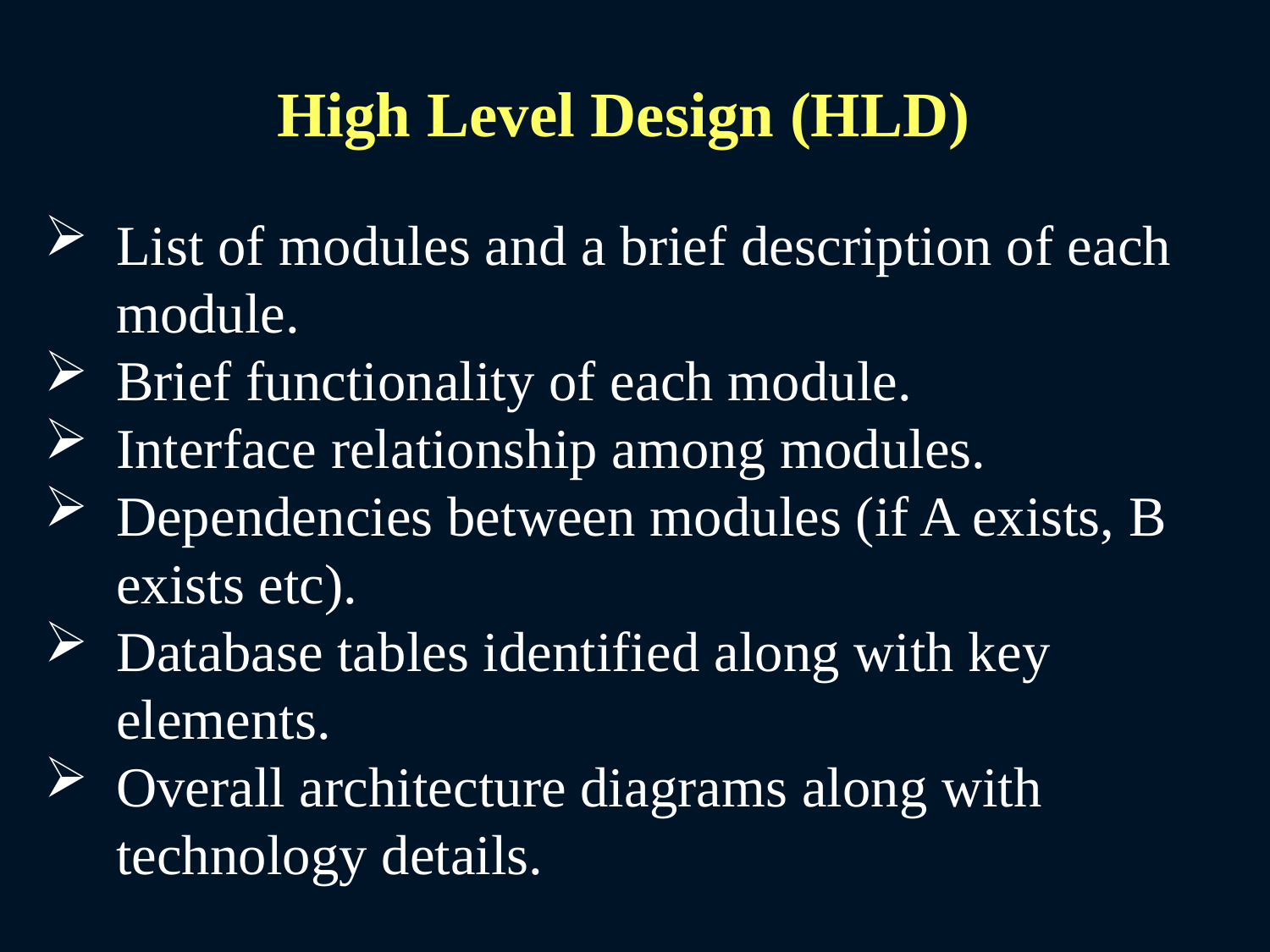

High Level Design (HLD)

List of modules and a brief description of each module.
Brief functionality of each module.
Interface relationship among modules.
Dependencies between modules (if A exists, B exists etc).
Database tables identified along with key elements.
Overall architecture diagrams along with technology details.